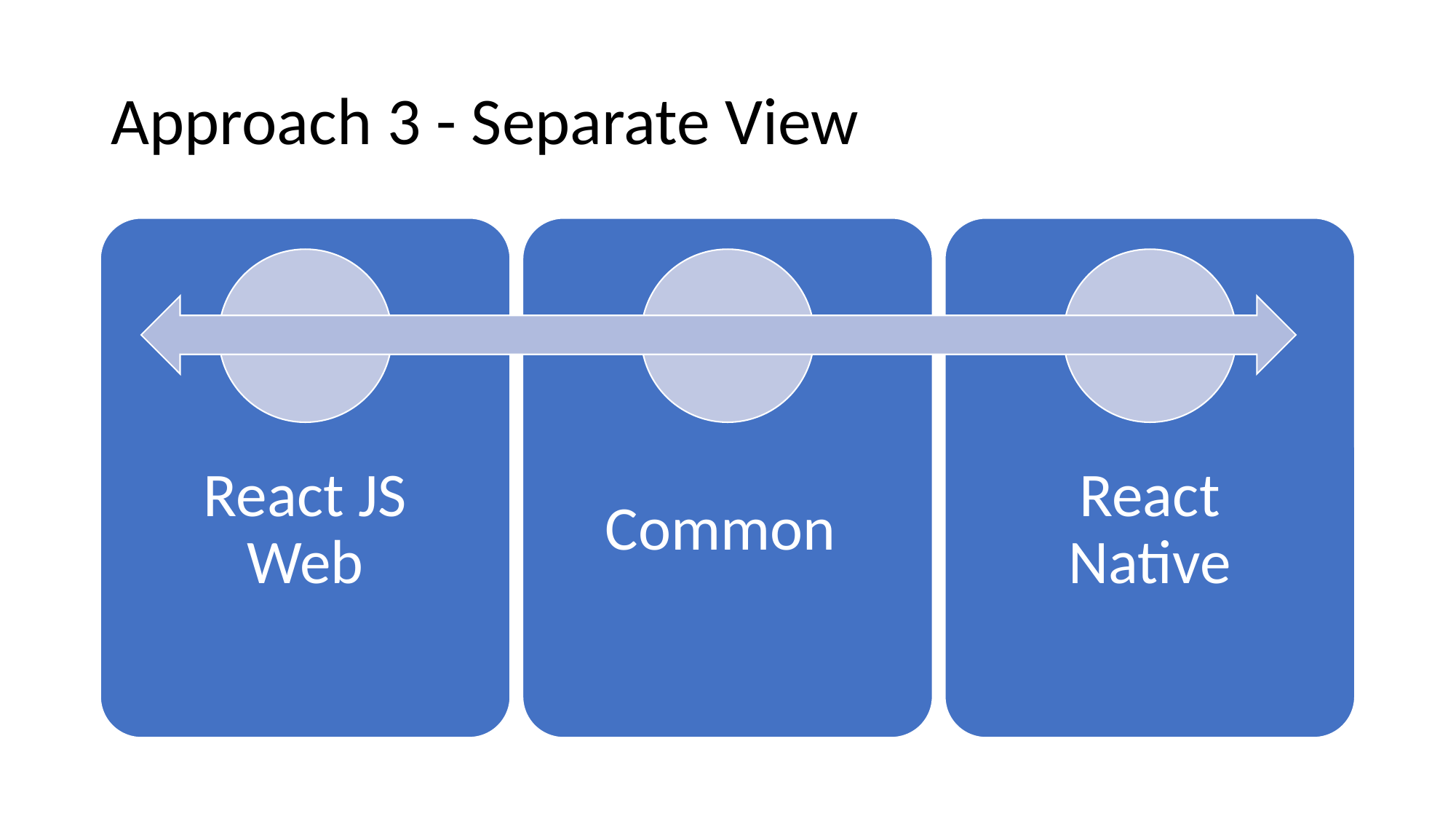

# Approach 3 - Separate View
React JS Web
Common
React Native